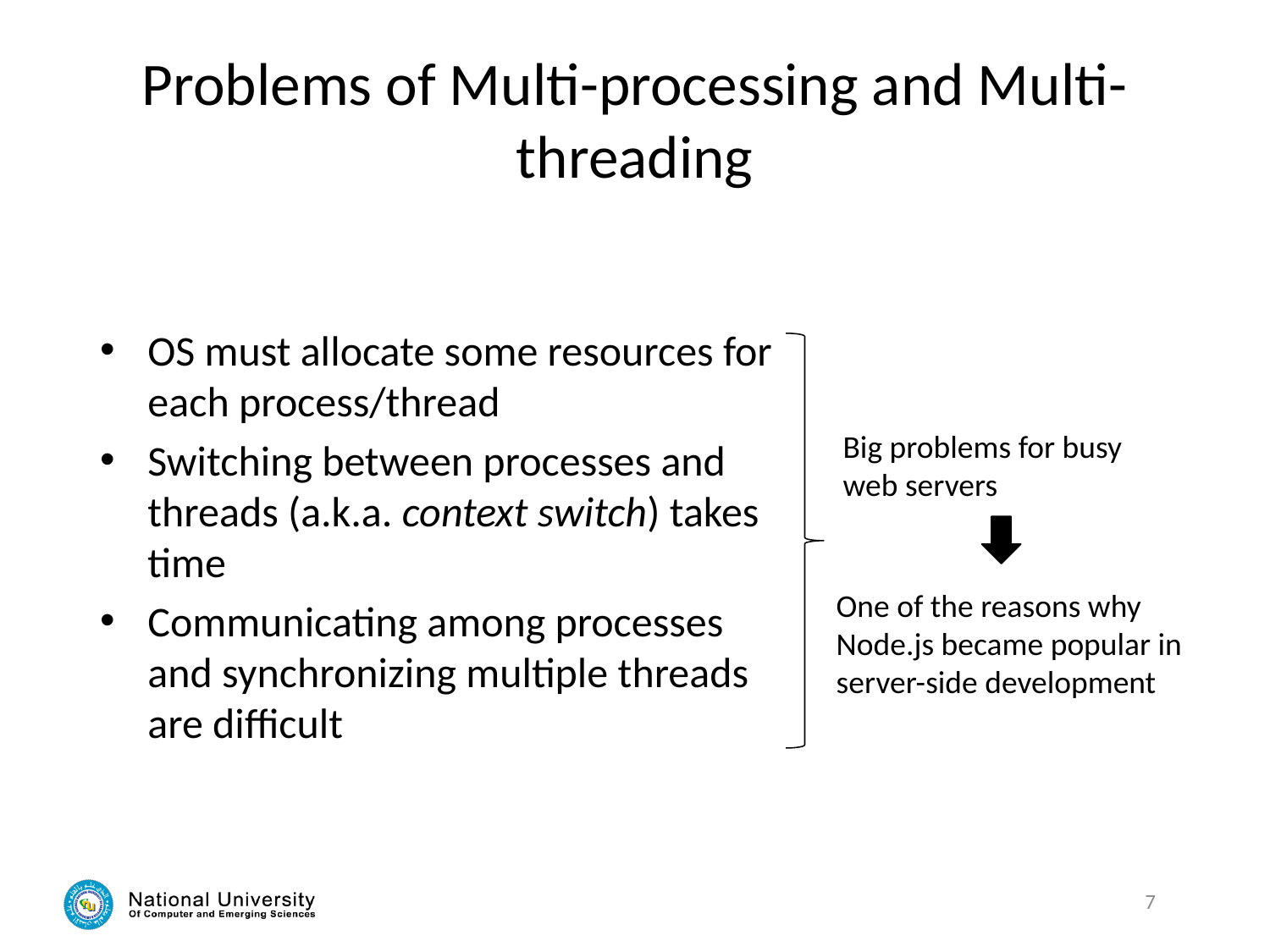

# Problems of Multi-processing and Multi-threading
OS must allocate some resources for each process/thread
Switching between processes and threads (a.k.a. context switch) takes time
Communicating among processes and synchronizing multiple threads are difficult

Big problems for busy web servers

One of the reasons why Node.js became popular in server-side development
7